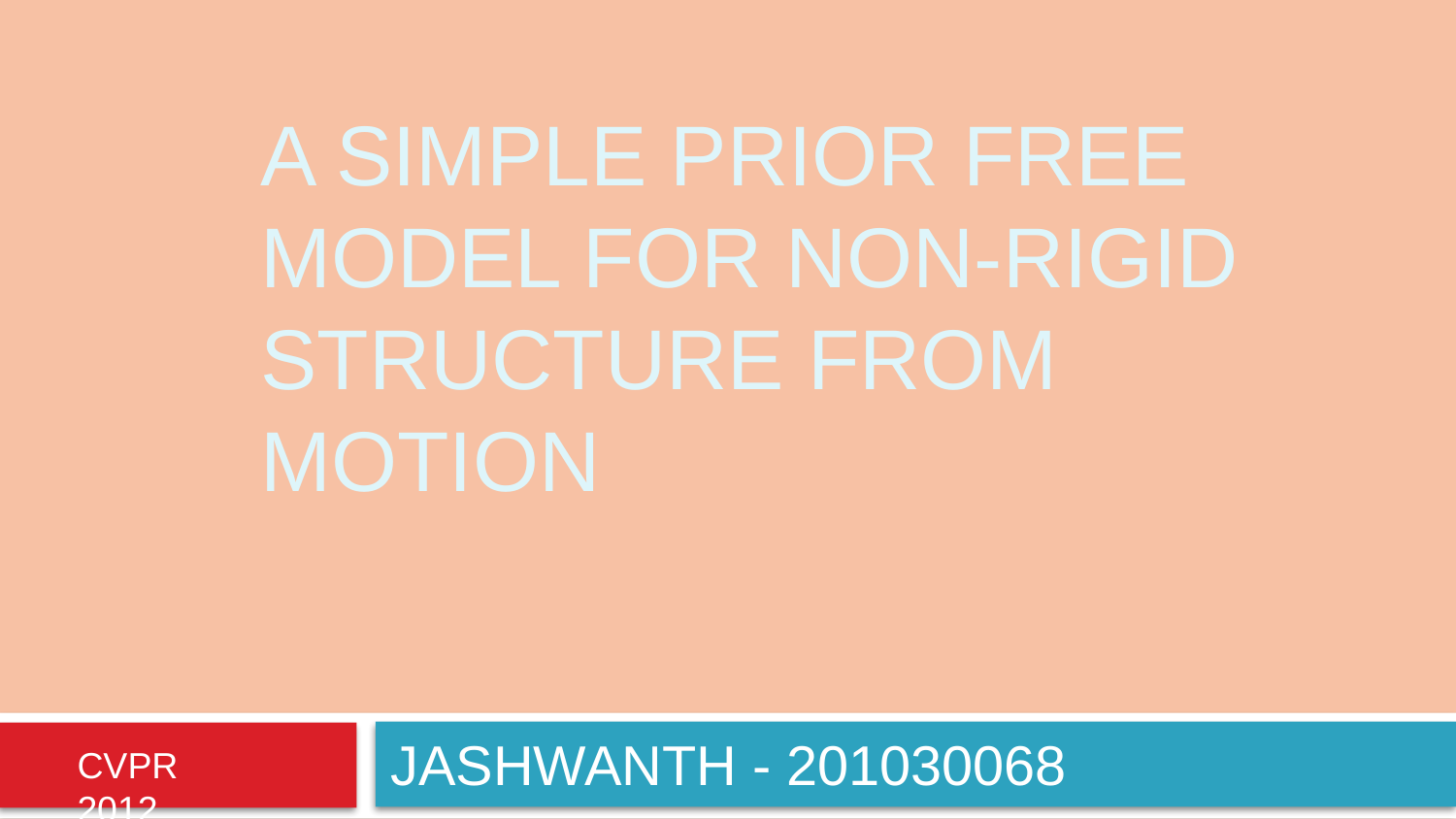

# A simple prior free model for non-rigid structure from motion
JASHWANTH - 201030068
CVPR 2012